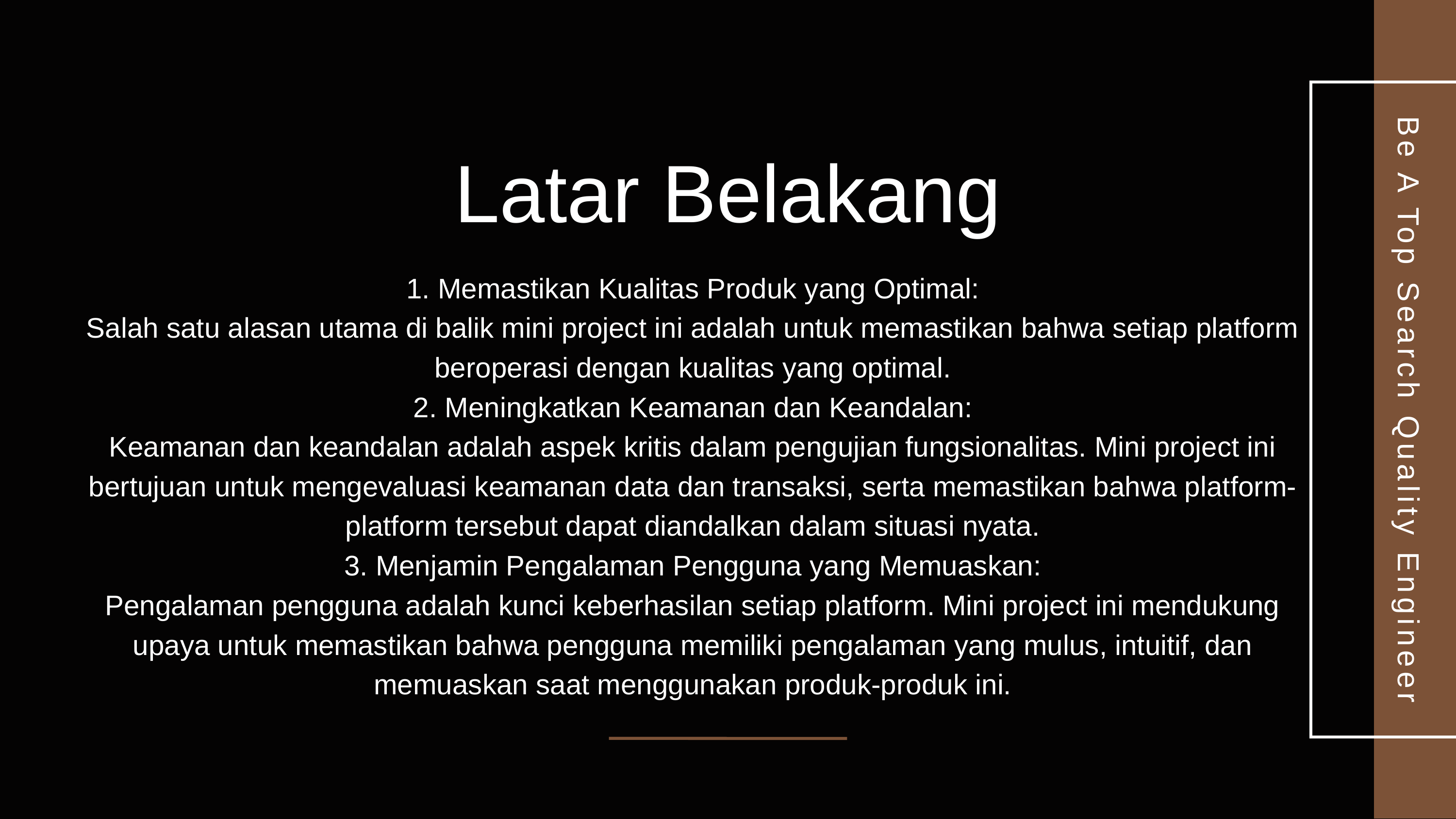

Be A Top Search Quality Engineer
Latar Belakang
1. Memastikan Kualitas Produk yang Optimal:
Salah satu alasan utama di balik mini project ini adalah untuk memastikan bahwa setiap platform beroperasi dengan kualitas yang optimal.
2. Meningkatkan Keamanan dan Keandalan:
Keamanan dan keandalan adalah aspek kritis dalam pengujian fungsionalitas. Mini project ini bertujuan untuk mengevaluasi keamanan data dan transaksi, serta memastikan bahwa platform-platform tersebut dapat diandalkan dalam situasi nyata.
3. Menjamin Pengalaman Pengguna yang Memuaskan:
Pengalaman pengguna adalah kunci keberhasilan setiap platform. Mini project ini mendukung upaya untuk memastikan bahwa pengguna memiliki pengalaman yang mulus, intuitif, dan memuaskan saat menggunakan produk-produk ini.